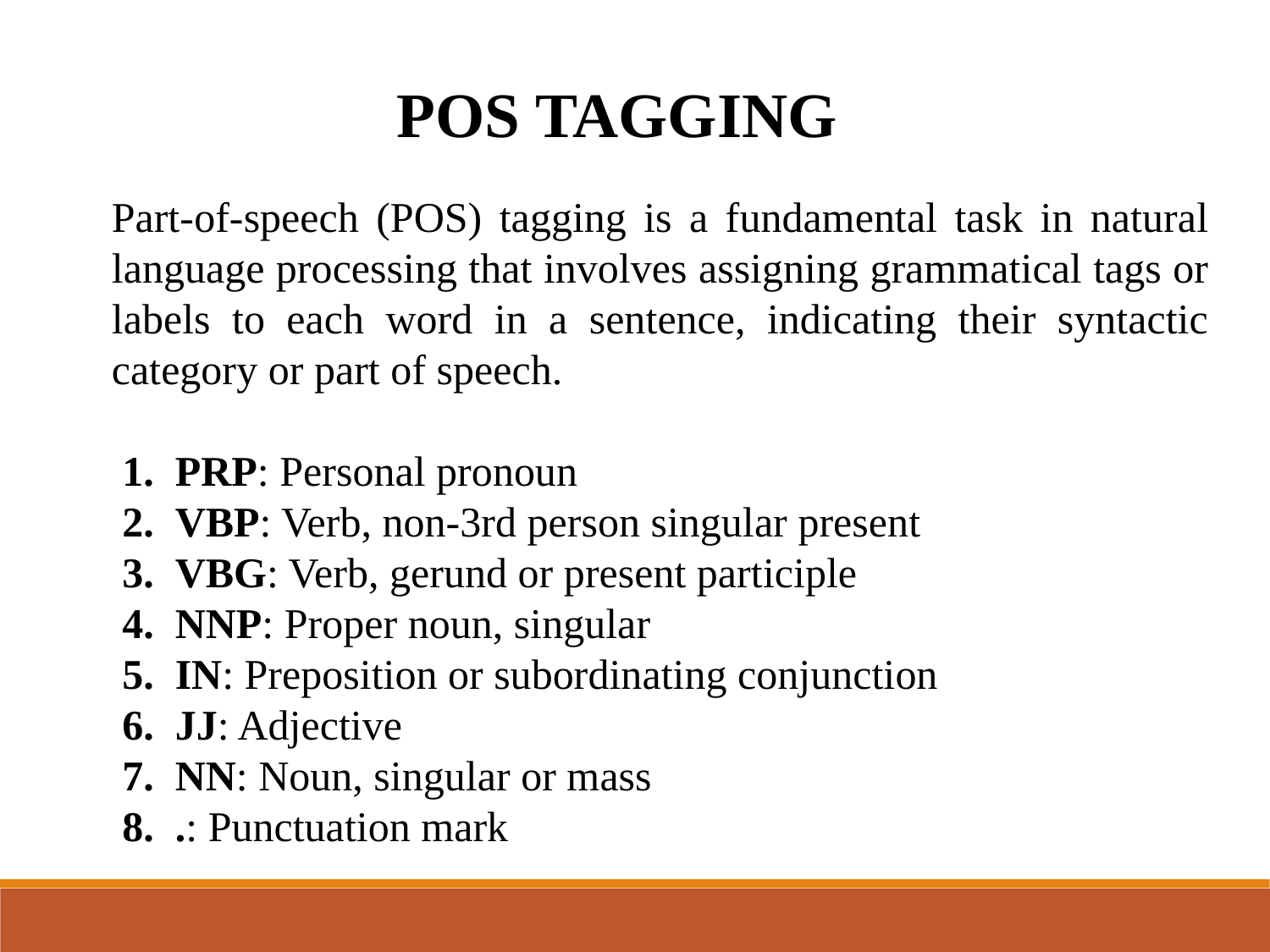

POS TAGGING
Part-of-speech (POS) tagging is a fundamental task in natural language processing that involves assigning grammatical tags or labels to each word in a sentence, indicating their syntactic category or part of speech.

PRP: Personal pronoun
VBP: Verb, non-3rd person singular present
VBG: Verb, gerund or present participle
NNP: Proper noun, singular
IN: Preposition or subordinating conjunction
JJ: Adjective
NN: Noun, singular or mass
.: Punctuation mark